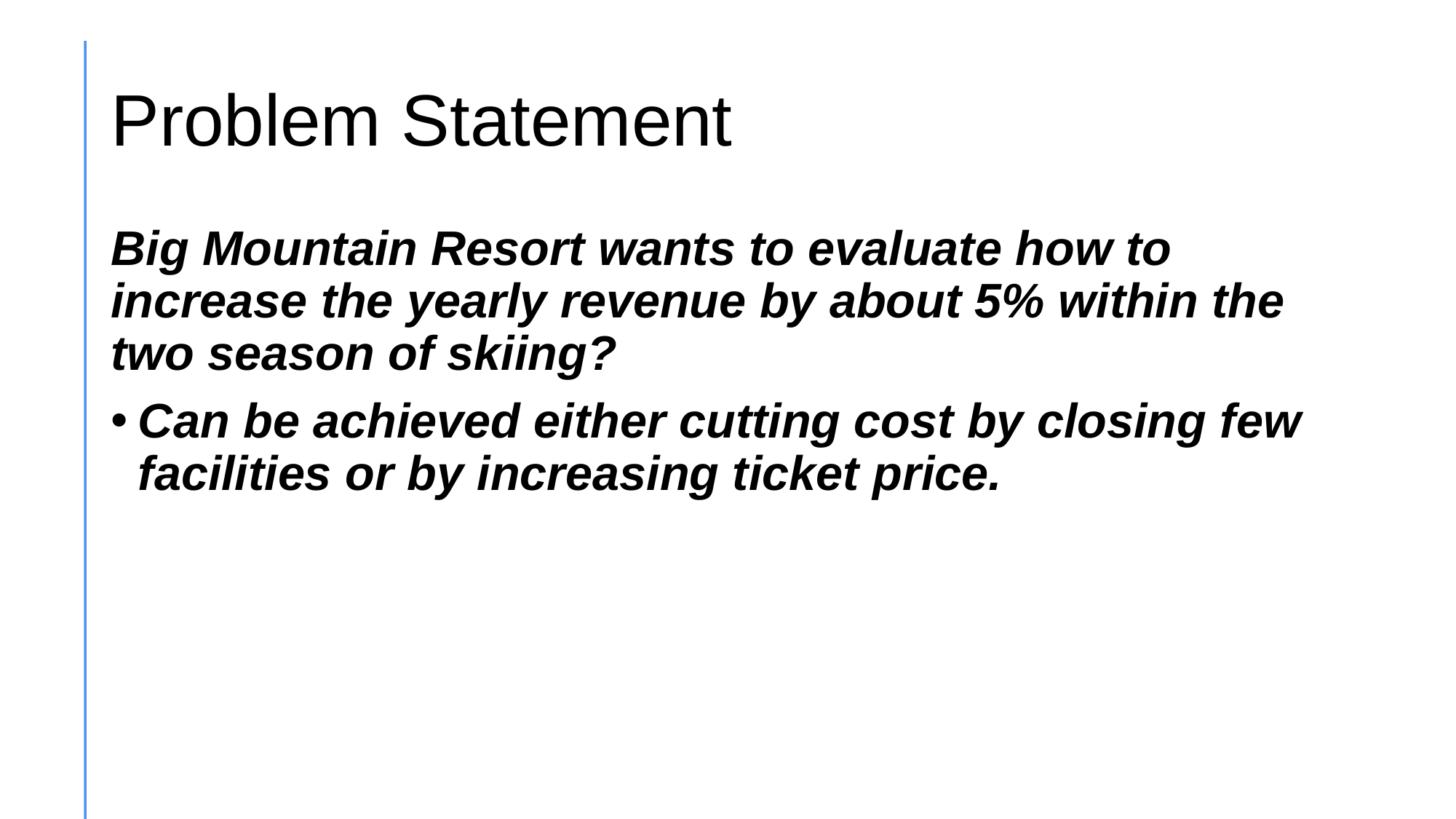

# Problem Statement
Big Mountain Resort wants to evaluate how to increase the yearly revenue by about 5% within the two season of skiing?
Can be achieved either cutting cost by closing few facilities or by increasing ticket price.